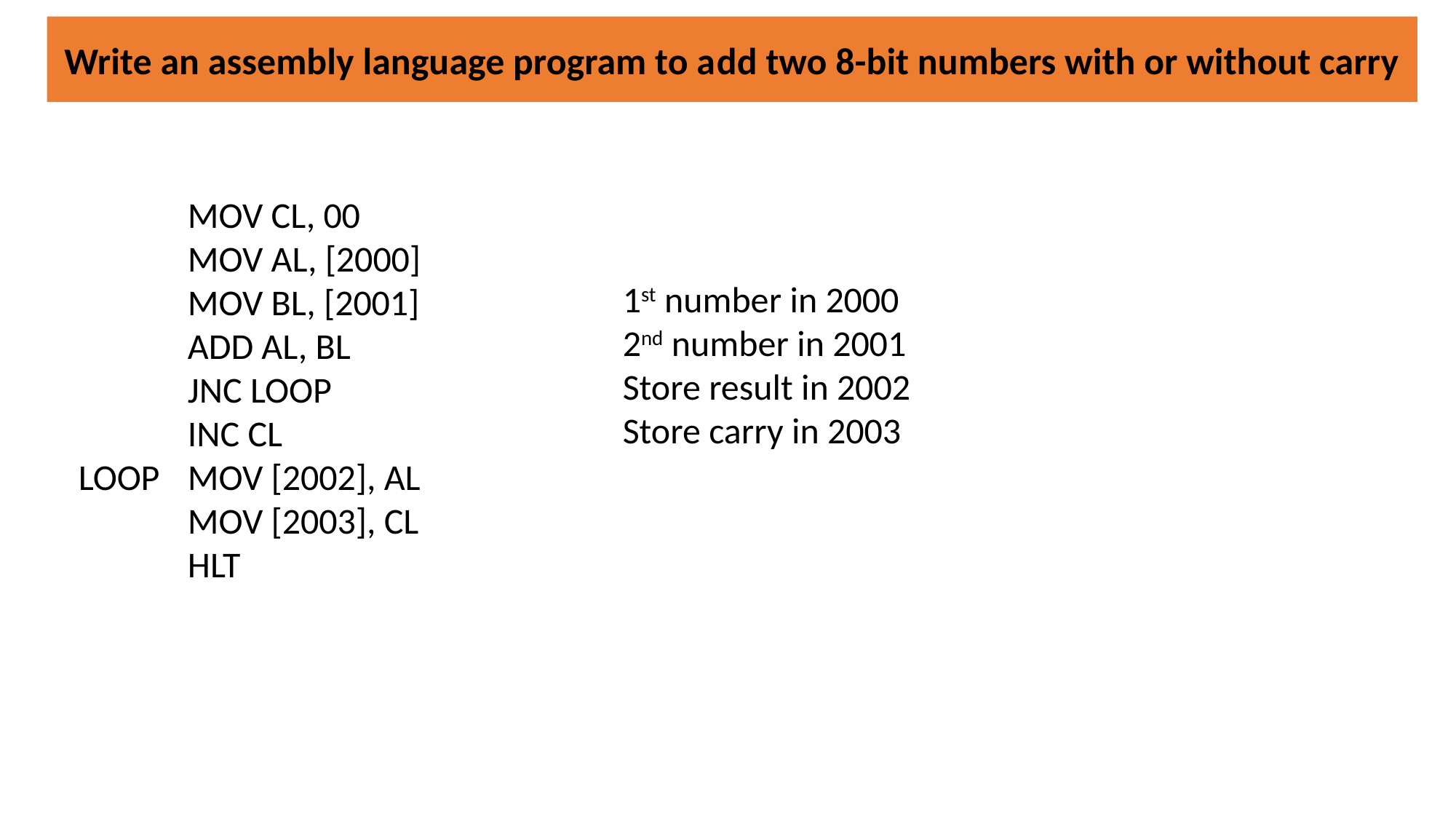

Write an assembly language program to add two 8-bit numbers with or without carry
	MOV CL, 00
	MOV AL, [2000]
	MOV BL, [2001]
	ADD AL, BL
JNC LOOP
INC CL
LOOP	MOV [2002], AL
	MOV [2003], CL
	HLT

1st number in 2000
2nd number in 2001
Store result in 2002
Store carry in 2003